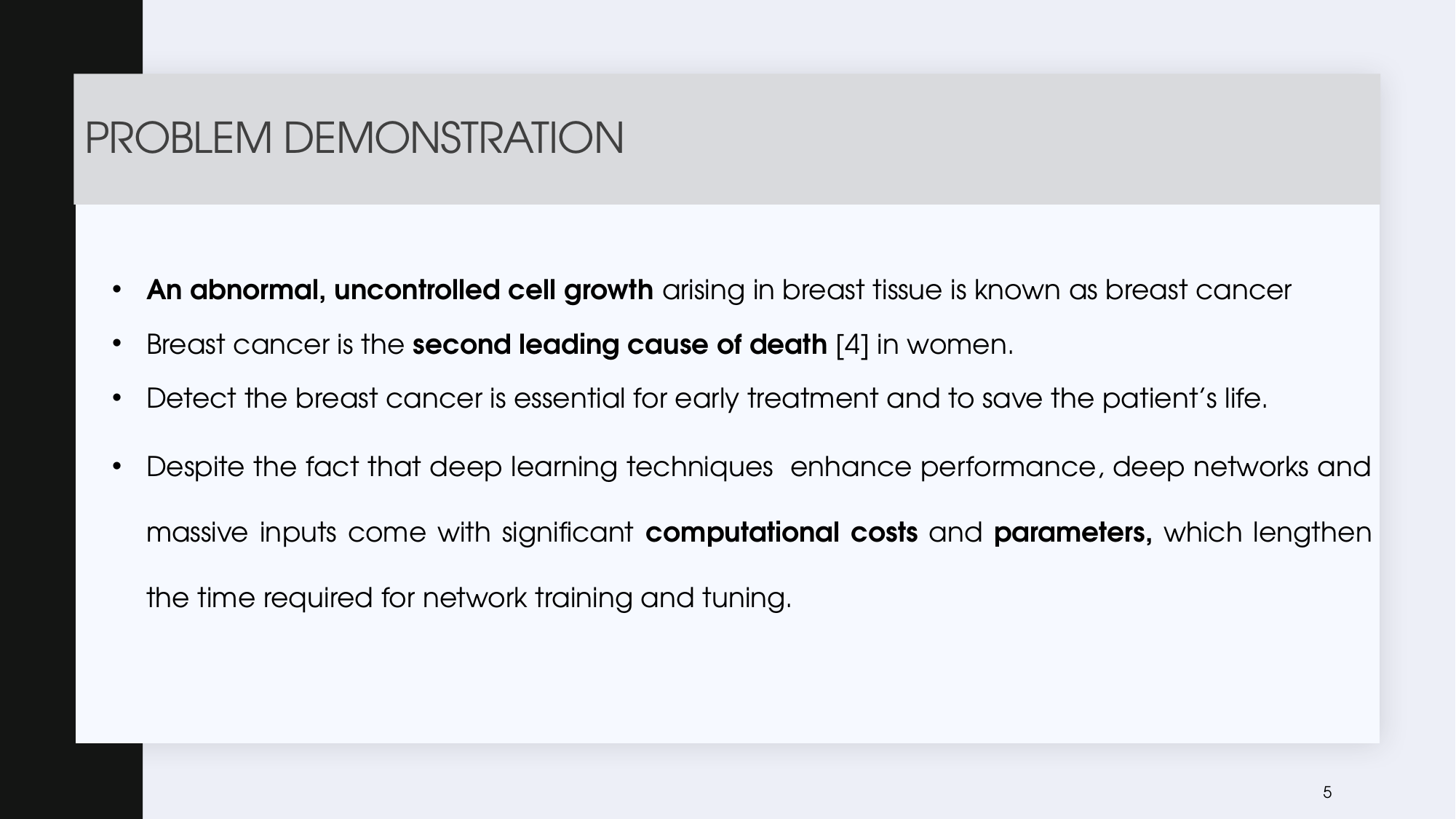

# Problem Demonstration

An abnormal, uncontrolled cell growth arising in breast tissue is known as breast cancer
Breast cancer is the second leading cause of death [4] in women.
Detect the breast cancer is essential for early treatment and to save the patient’s life.
Despite the fact that deep learning techniques  enhance performance, deep networks and massive inputs come with significant computational costs and parameters, which lengthen the time required for network training and tuning.
5